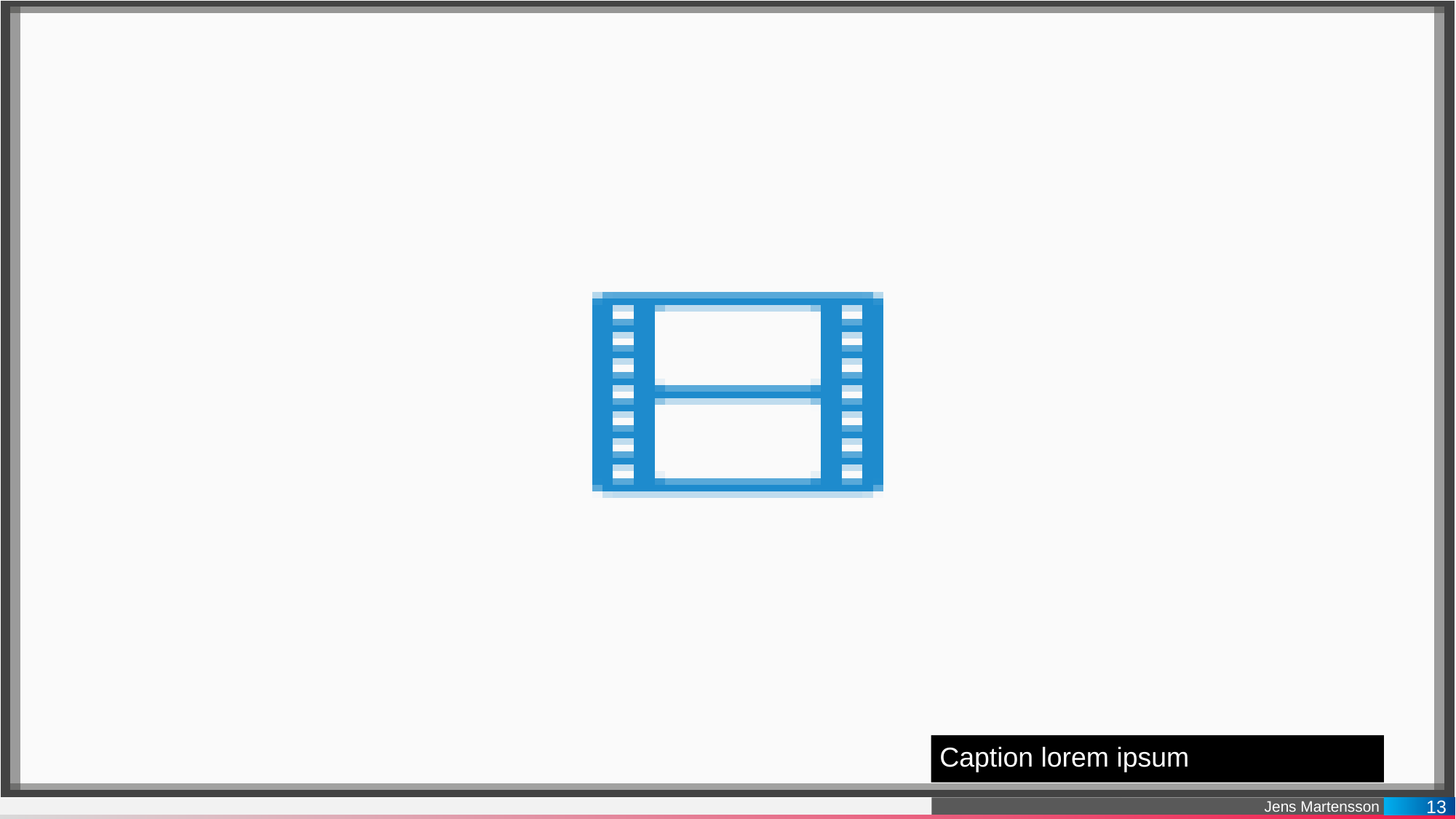

# Video slide
Caption lorem ipsum
13